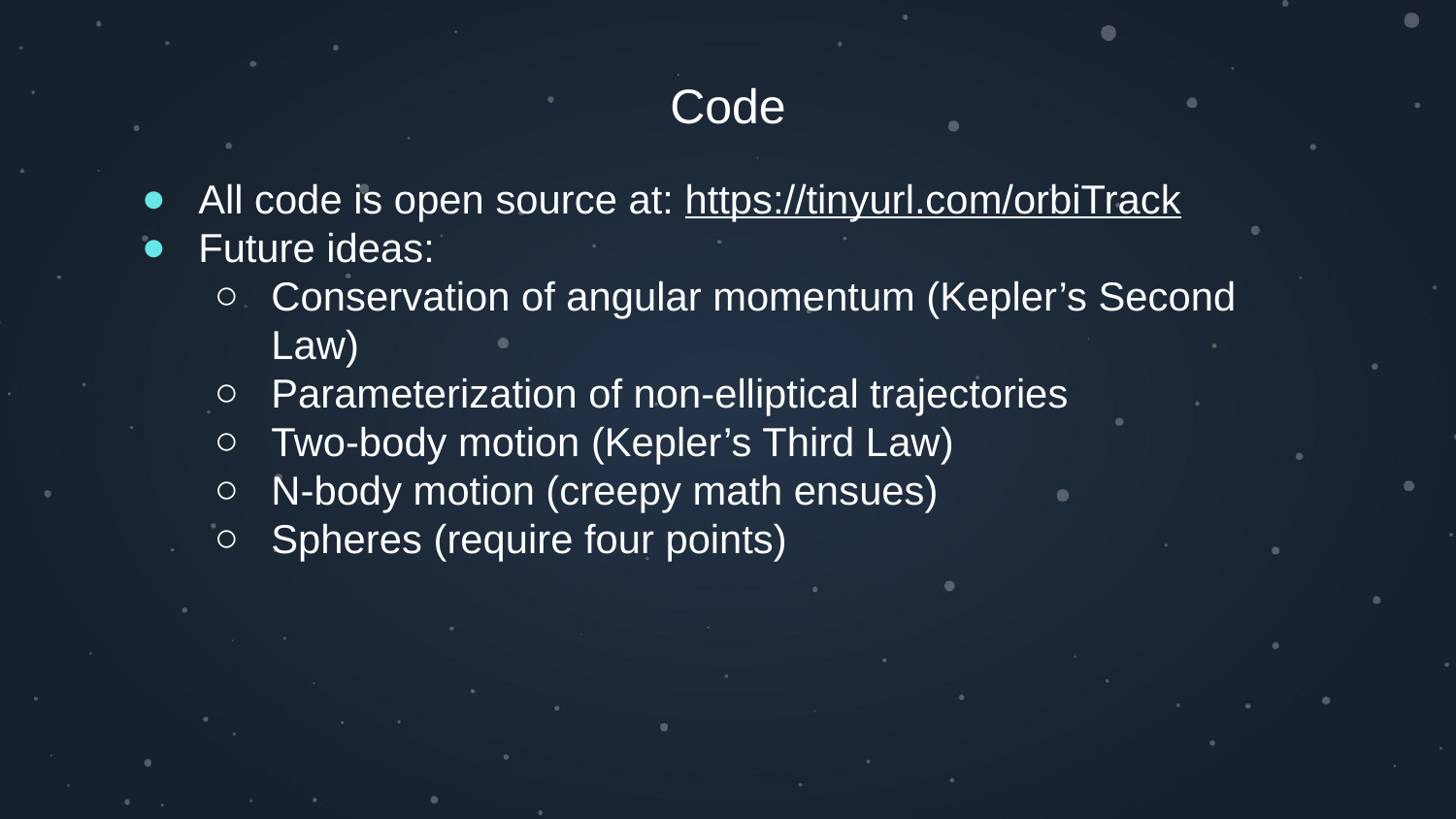

# Code
All code is open source at: https://tinyurl.com/orbiTrack
Future ideas:
Conservation of angular momentum (Kepler’s Second Law)
Parameterization of non-elliptical trajectories
Two-body motion (Kepler’s Third Law)
N-body motion (creepy math ensues)
Spheres (require four points)